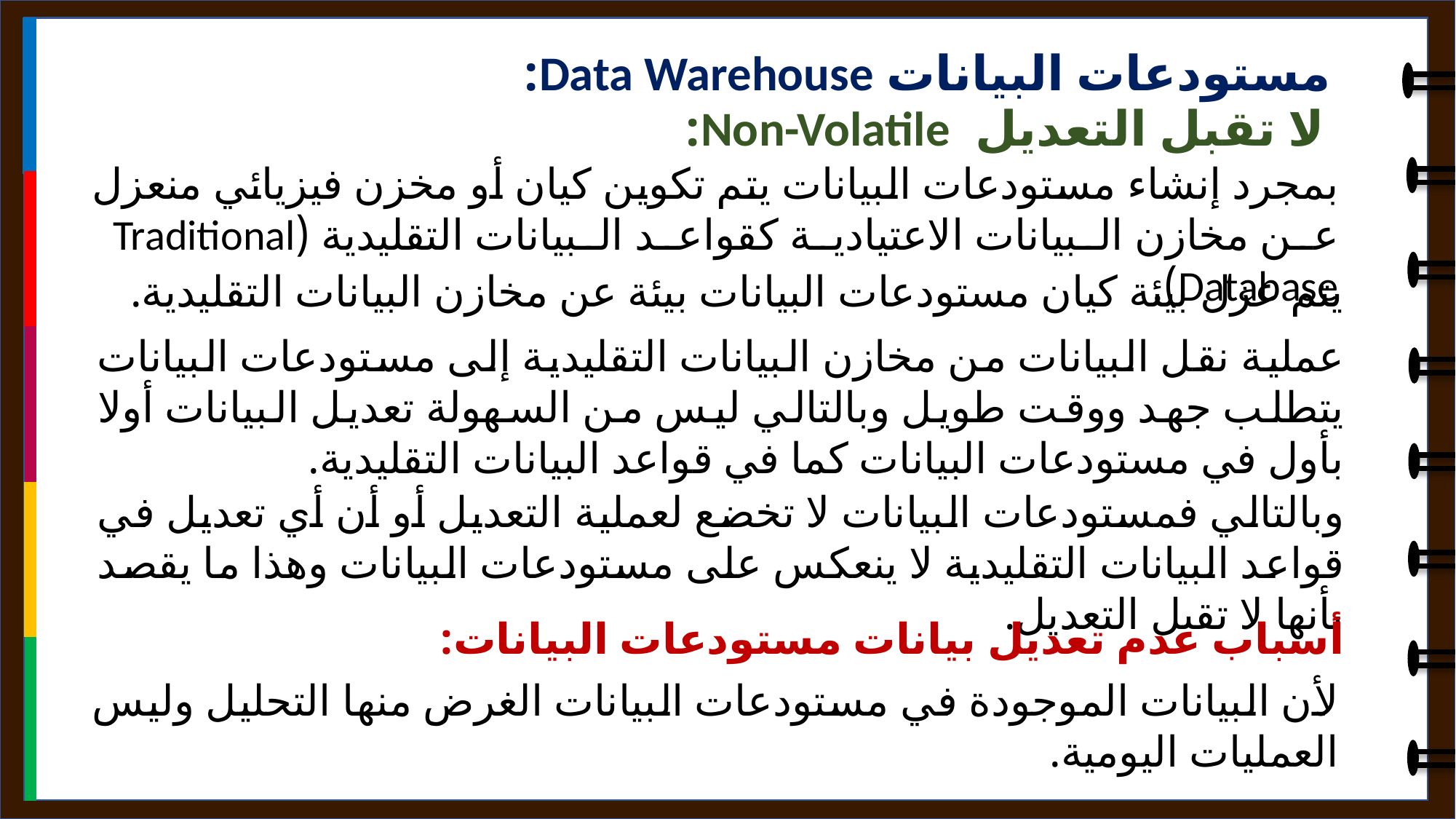

مستودعات البيانات Data Warehouse:

لا تقبل التعديل  Non-Volatile:
بمجرد إنشاء مستودعات البيانات يتم تكوين كيان أو مخزن فيزيائي منعزل عن مخازن البيانات الاعتيادية كقواعد البيانات التقليدية (Traditional Database).

يتم عزل بيئة كيان مستودعات البيانات بيئة عن مخازن البيانات التقليدية.

عملية نقل البيانات من مخازن البيانات التقليدية إلى مستودعات البيانات يتطلب جهد ووقت طويل وبالتالي ليس من السهولة تعديل البيانات أولا بأول في مستودعات البيانات كما في قواعد البيانات التقليدية.

وبالتالي فمستودعات البيانات لا تخضع لعملية التعديل أو أن أي تعديل في قواعد البيانات التقليدية لا ينعكس على مستودعات البيانات وهذا ما يقصد بأنها لا تقبل التعديل.

أسباب عدم تعديل بيانات مستودعات البيانات:

لأن البيانات الموجودة في مستودعات البيانات الغرض منها التحليل وليس العمليات اليومية.